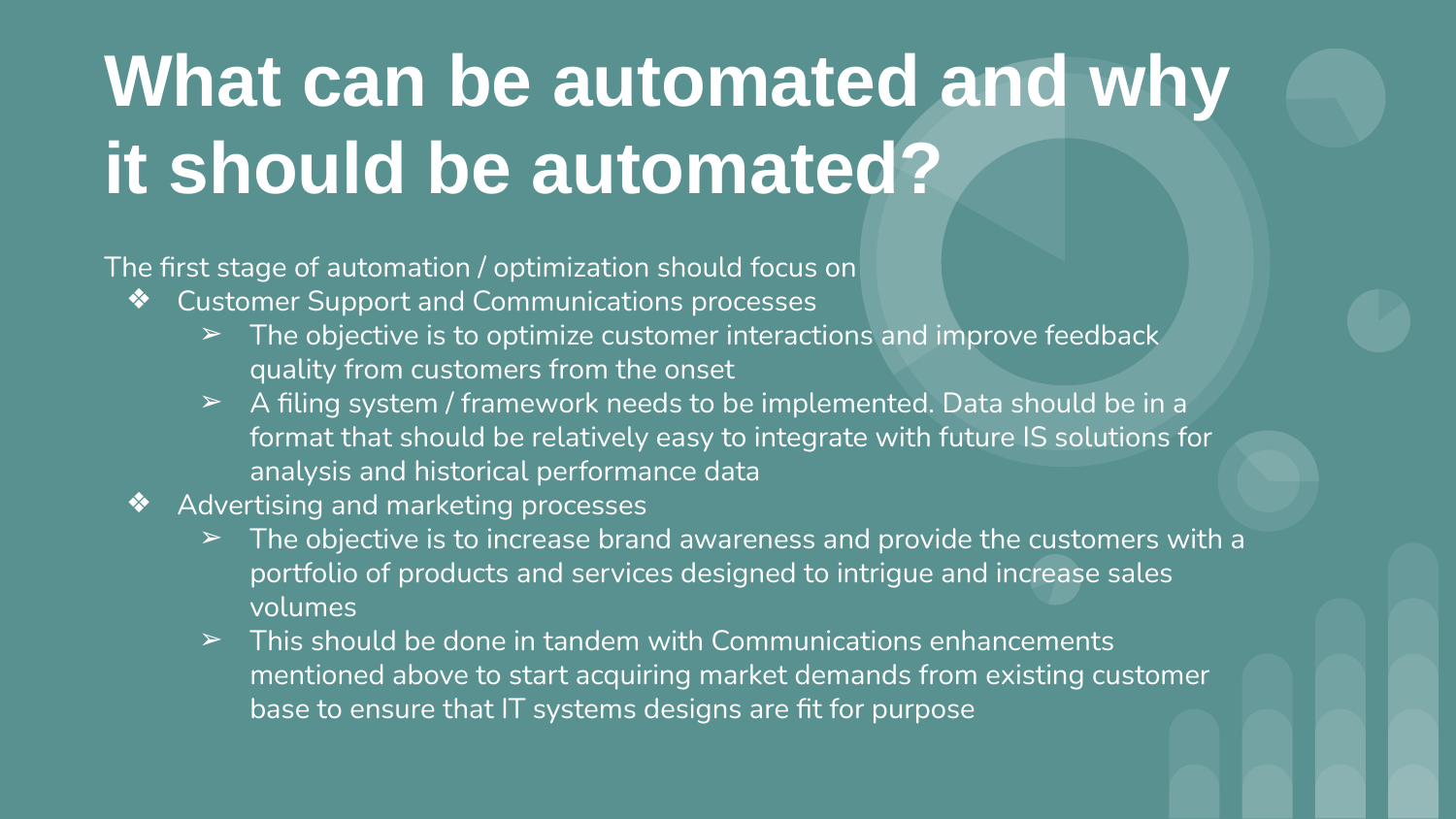

# What can be automated and why it should be automated?
The first stage of automation / optimization should focus on
Customer Support and Communications processes
The objective is to optimize customer interactions and improve feedback quality from customers from the onset
A filing system / framework needs to be implemented. Data should be in a format that should be relatively easy to integrate with future IS solutions for analysis and historical performance data
Advertising and marketing processes
The objective is to increase brand awareness and provide the customers with a portfolio of products and services designed to intrigue and increase sales volumes
This should be done in tandem with Communications enhancements mentioned above to start acquiring market demands from existing customer base to ensure that IT systems designs are fit for purpose